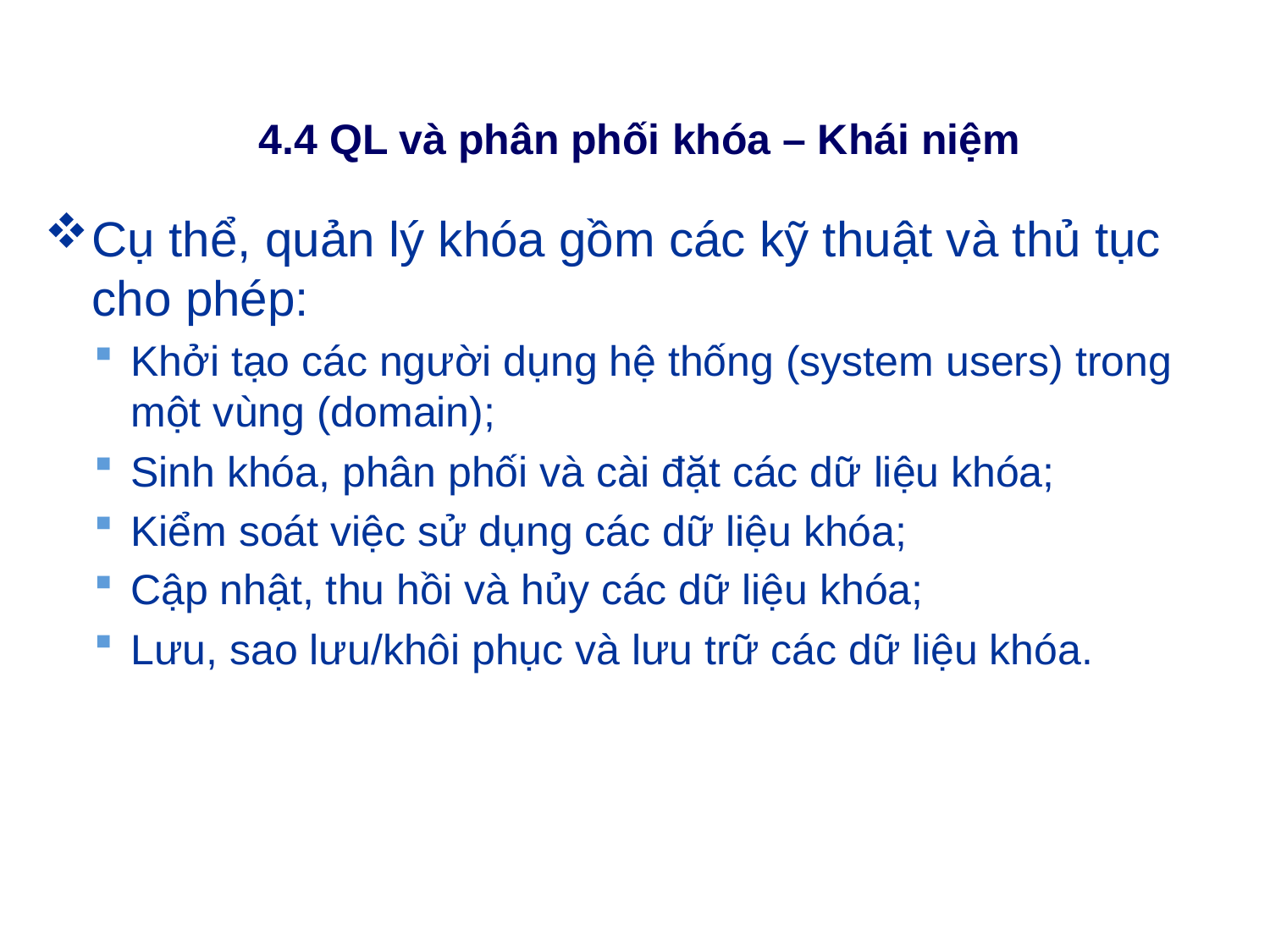

# 4.4 QL và phân phối khóa – Khái niệm
Cụ thể, quản lý khóa gồm các kỹ thuật và thủ tục cho phép:
Khởi tạo các người dụng hệ thống (system users) trong một vùng (domain);
Sinh khóa, phân phối và cài đặt các dữ liệu khóa;
Kiểm soát việc sử dụng các dữ liệu khóa;
Cập nhật, thu hồi và hủy các dữ liệu khóa;
Lưu, sao lưu/khôi phục và lưu trữ các dữ liệu khóa.